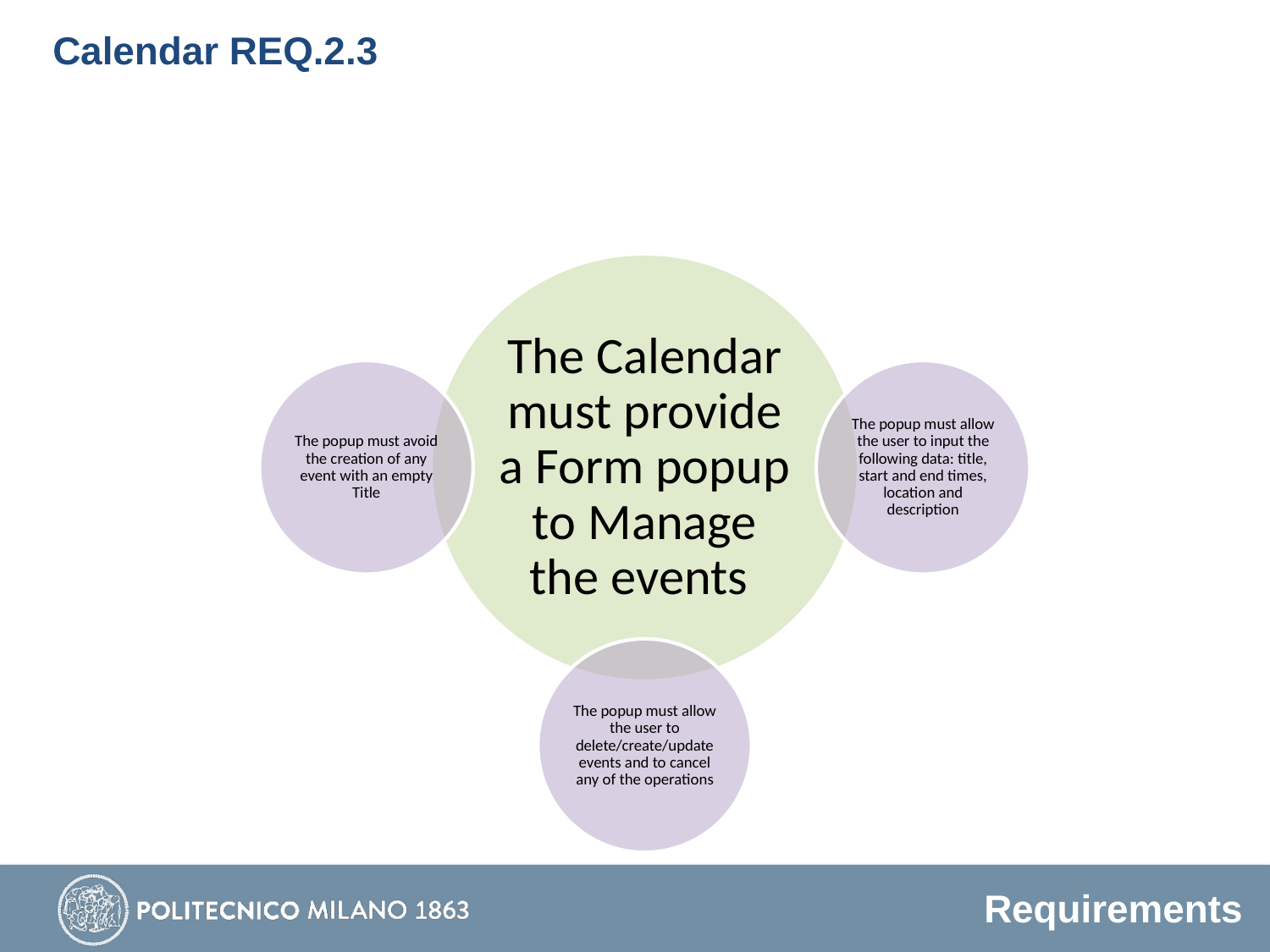

# Calendar REQ.2.3
The Calendar must provide a Form popup to Manage the events

The popup must allow the user to input the following data: title, start and end times, location and description
The popup must allow the user to delete/create/update events and to cancel any of the operations
The popup must avoid the creation of any event with an empty Title
Professori
Requirements